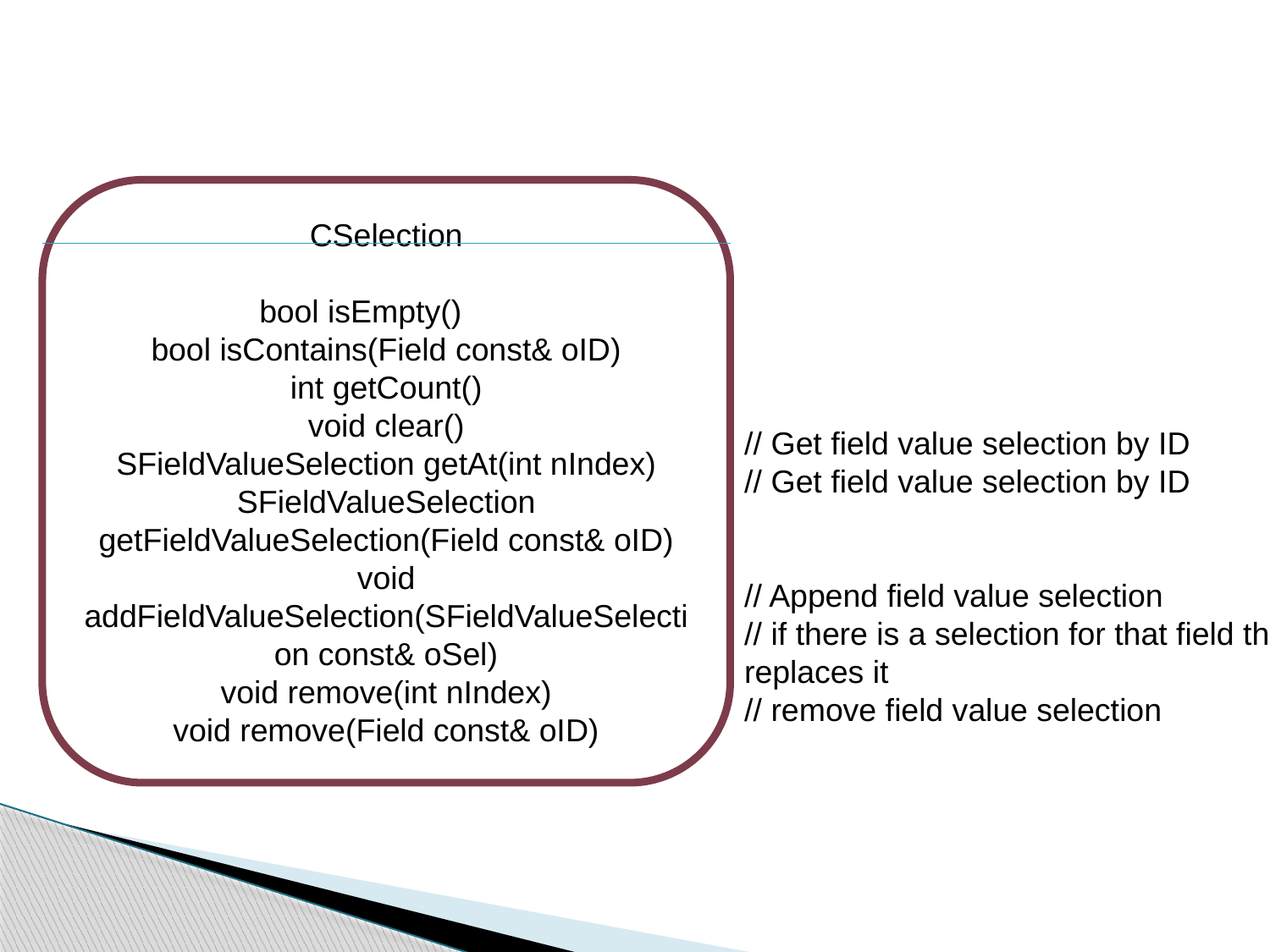

CSelection

bool isEmpty()
bool isContains(Field const& oID)
int getCount()
void clear()
SFieldValueSelection getAt(int nIndex)
SFieldValueSelection getFieldValueSelection(Field const& oID)
void addFieldValueSelection(SFieldValueSelection const& oSel)
void remove(int nIndex)
void remove(Field const& oID)
// Get field value selection by ID
// Get field value selection by ID

// Append field value selection
// if there is a selection for that field then replaces it
// remove field value selection